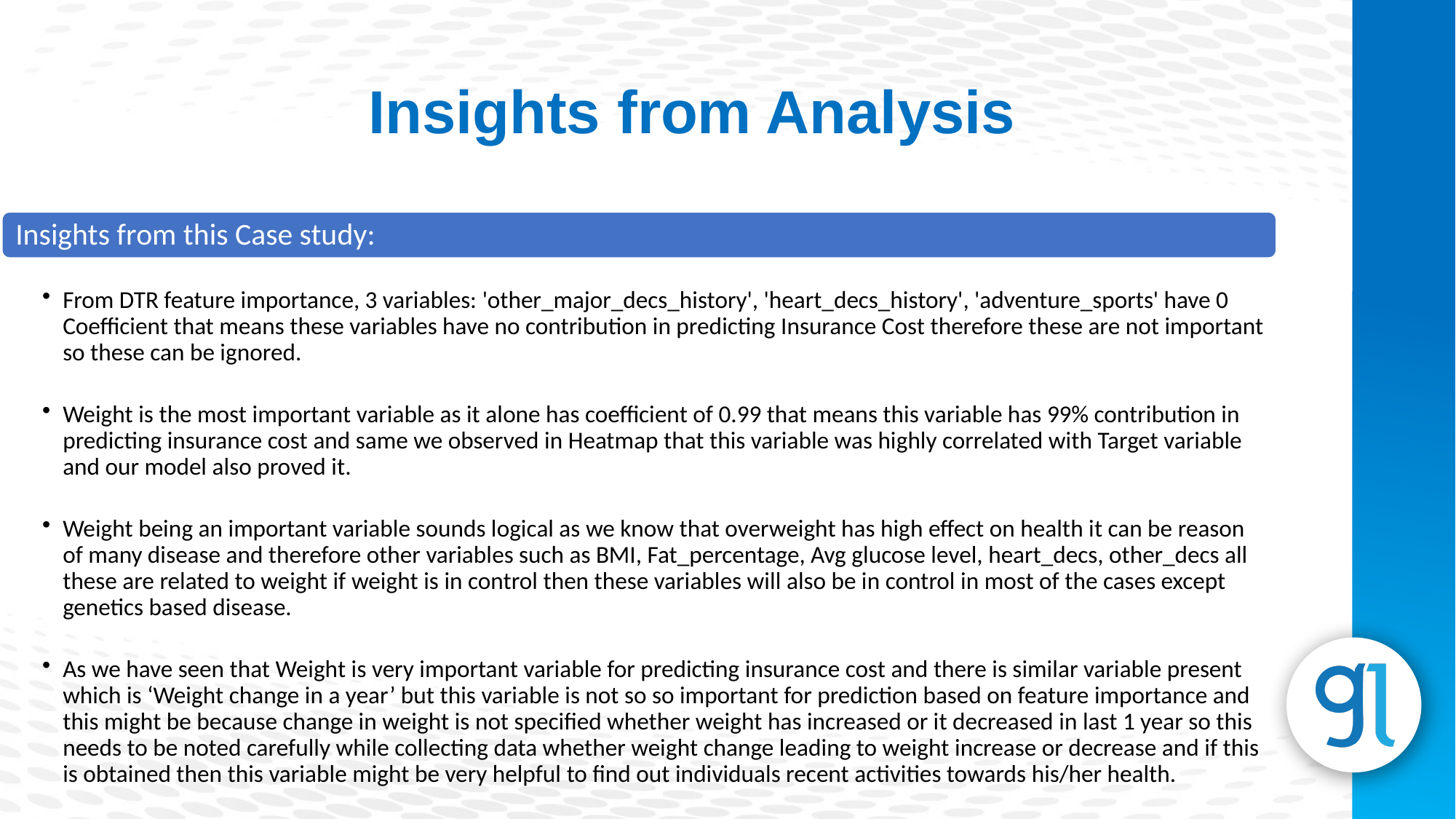

Insights from Analysis
Insights from this Case study:

From DTR feature importance, 3 variables: 'other_major_decs_history', 'heart_decs_history', 'adventure_sports' have 0 Coefficient that means these variables have no contribution in predicting Insurance Cost therefore these are not important so these can be ignored.

Weight is the most important variable as it alone has coefficient of 0.99 that means this variable has 99% contribution in predicting insurance cost and same we observed in Heatmap that this variable was highly correlated with Target variable and our model also proved it.

Weight being an important variable sounds logical as we know that overweight has high effect on health it can be reason of many disease and therefore other variables such as BMI, Fat_percentage, Avg glucose level, heart_decs, other_decs all these are related to weight if weight is in control then these variables will also be in control in most of the cases except genetics based disease.

As we have seen that Weight is very important variable for predicting insurance cost and there is similar variable present which is ‘Weight change in a year’ but this variable is not so so important for prediction based on feature importance and this might be because change in weight is not specified whether weight has increased or it decreased in last 1 year so this needs to be noted carefully while collecting data whether weight change leading to weight increase or decrease and if this is obtained then this variable might be very helpful to find out individuals recent activities towards his/her health.